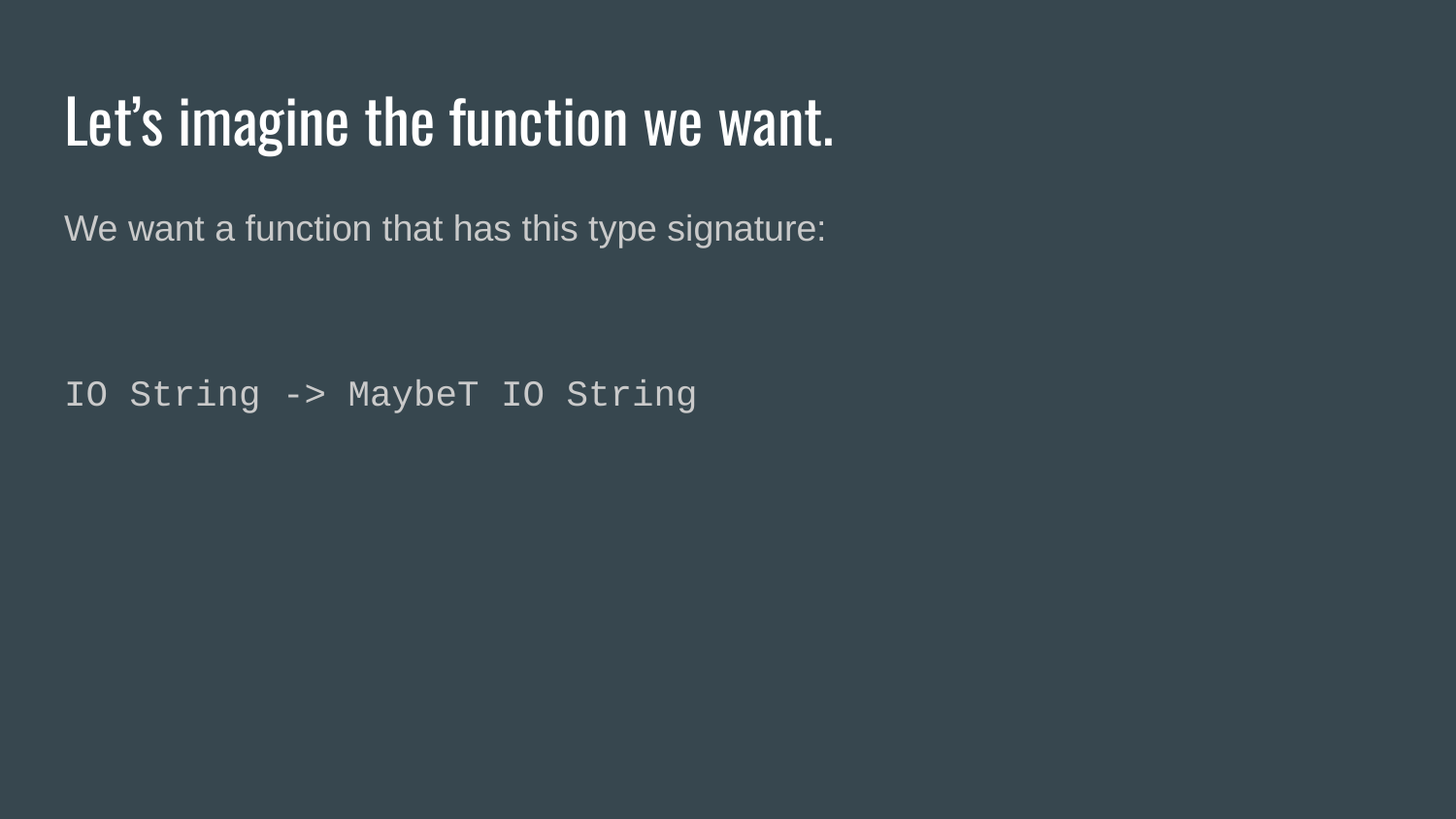

# Let’s imagine the function we want.
We want a function that has this type signature:

IO String -> MaybeT IO String